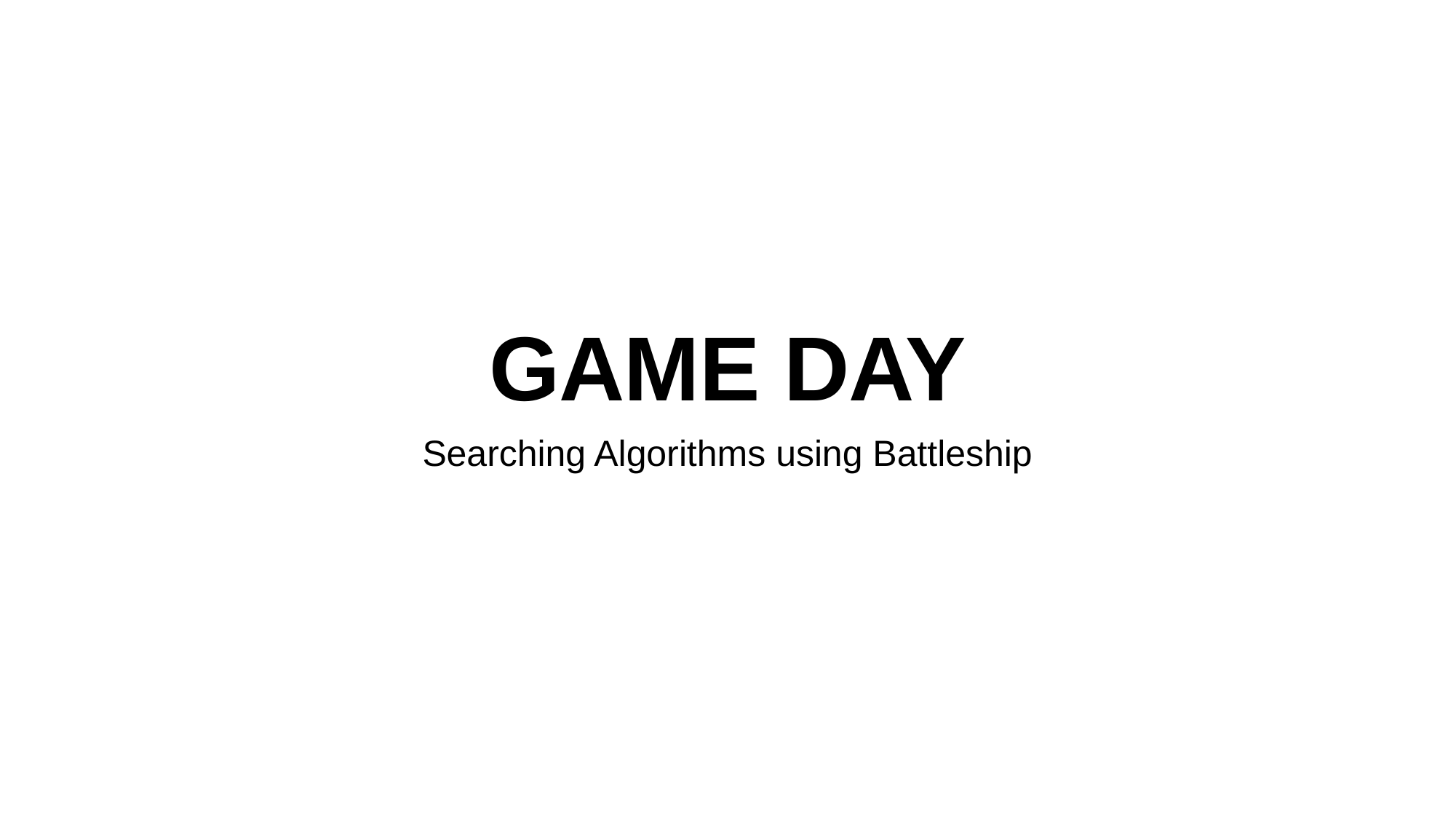

# GAME DAY
Searching Algorithms using Battleship